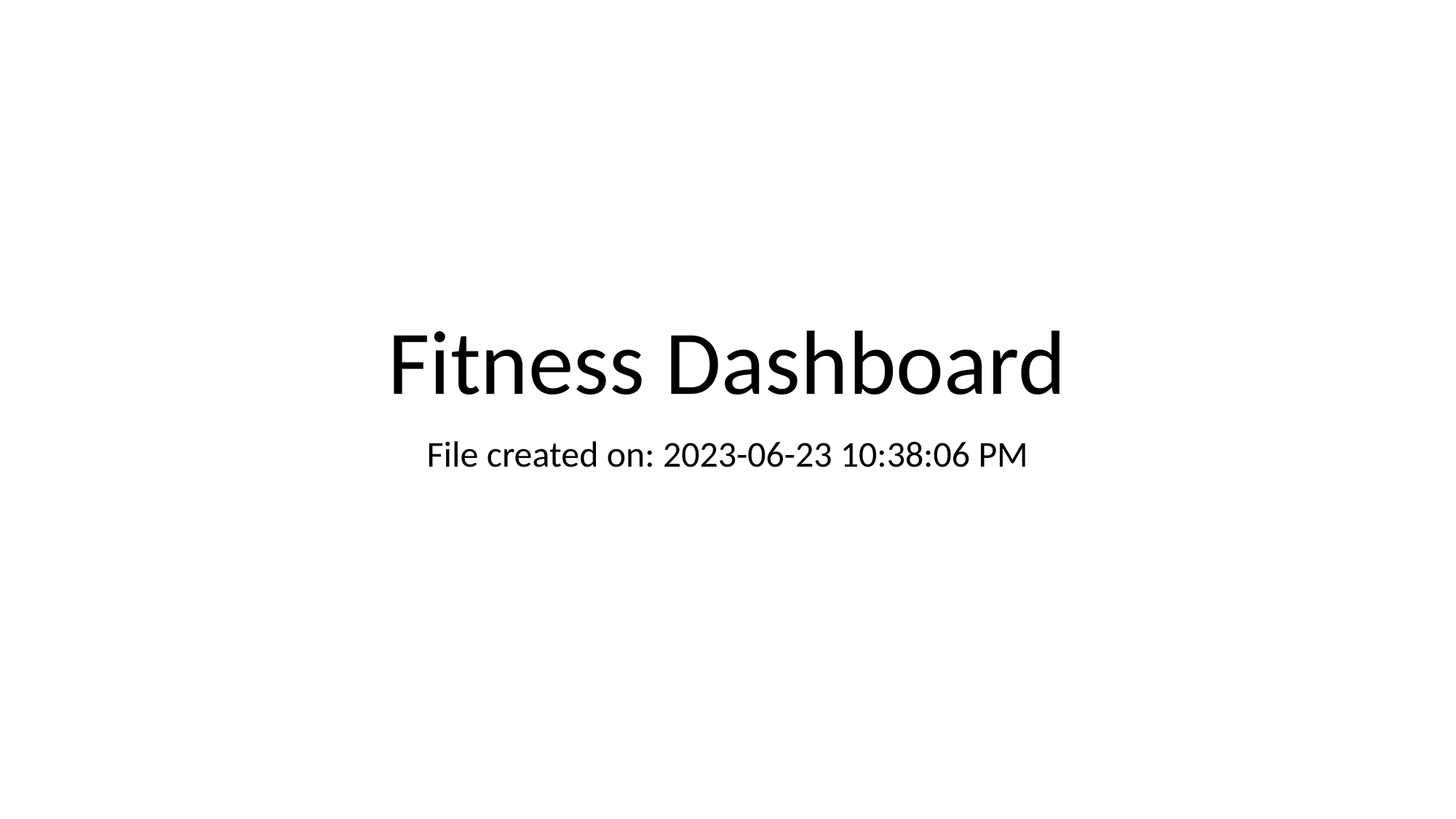

# Fitness Dashboard
File created on: 2023-06-23 10:38:06 PM